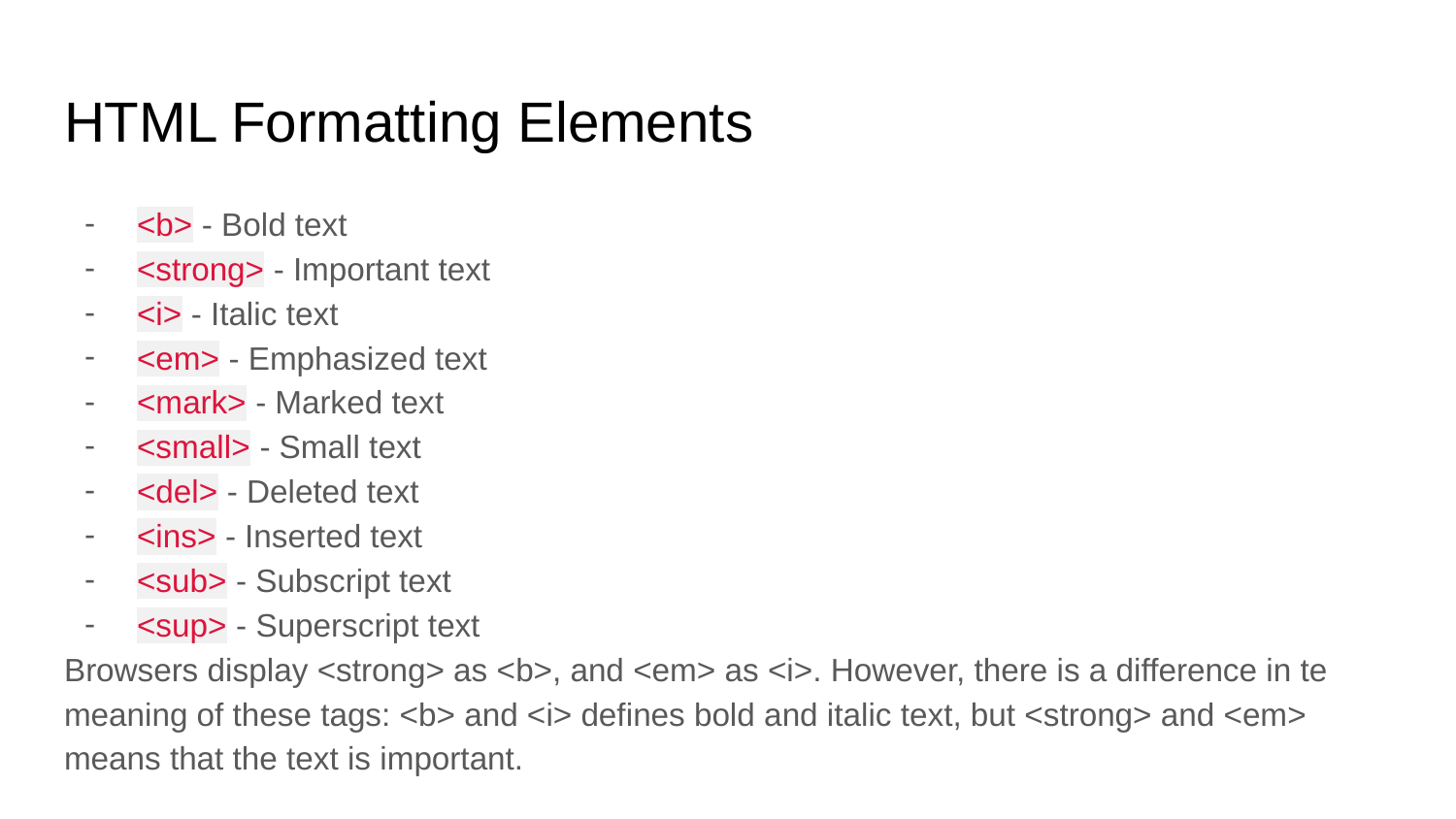

# HTML Formatting Elements
<b> - Bold text
<strong> - Important text
<i> - Italic text
<em> - Emphasized text
<mark> - Marked text
<small> - Small text
<del> - Deleted text
<ins> - Inserted text
<sub> - Subscript text
<sup> - Superscript text
Browsers display <strong> as <b>, and <em> as <i>. However, there is a difference in te meaning of these tags: <b> and <i> defines bold and italic text, but <strong> and <em> means that the text is important.